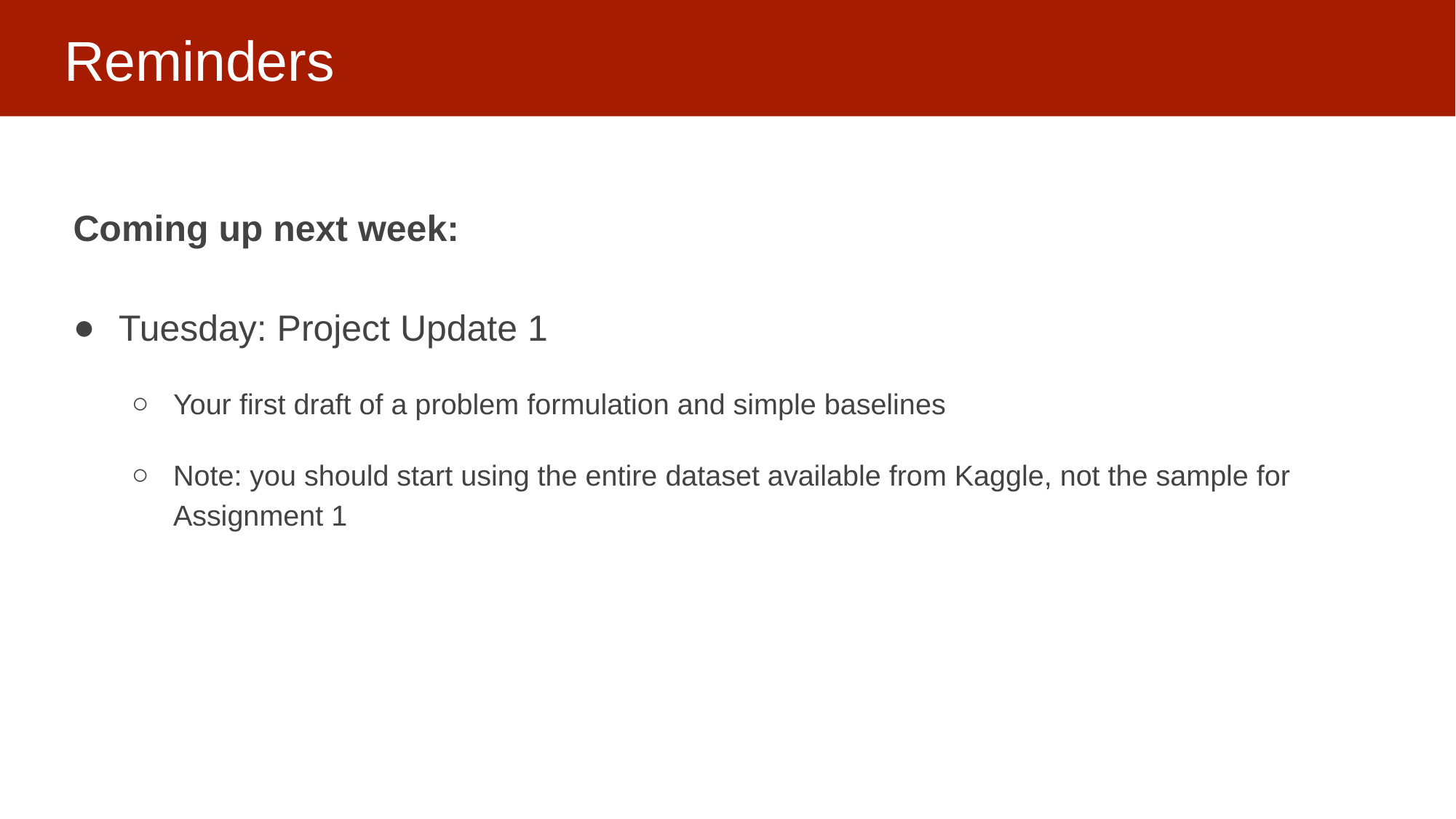

# Reminders
Coming up next week:

Tuesday: Project Update 1
Your first draft of a problem formulation and simple baselines
Note: you should start using the entire dataset available from Kaggle, not the sample for Assignment 1